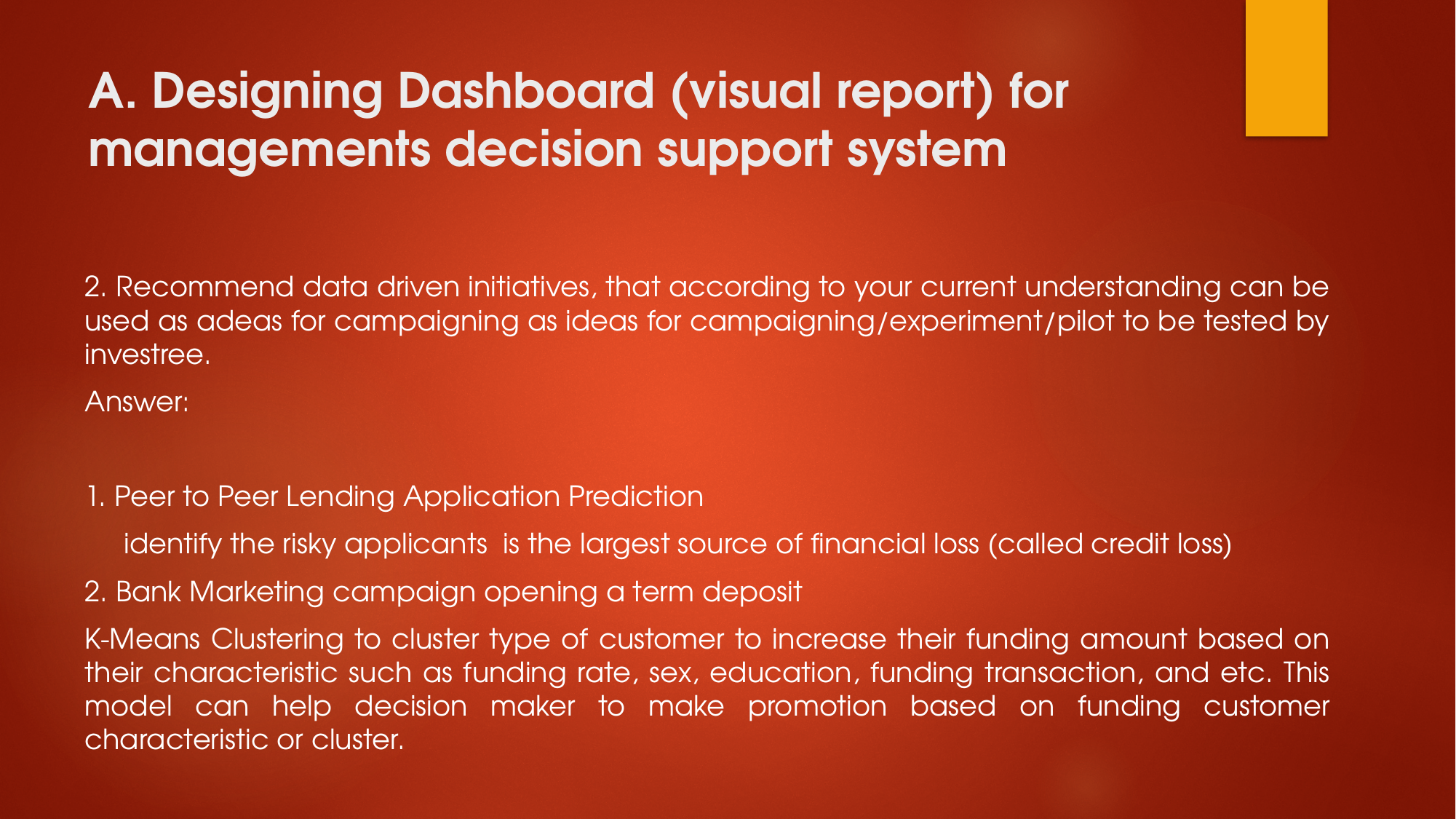

# A. Designing Dashboard (visual report) for managements decision support system
2. Recommend data driven initiatives, that according to your current understanding can be used as adeas for campaigning as ideas for campaigning/experiment/pilot to be tested by investree.
Answer:

1. Peer to Peer Lending Application Prediction
     identify the risky applicants  is the largest source of financial loss (called credit loss)
2. Bank Marketing campaign opening a term deposit
K-Means Clustering to cluster type of customer to increase their funding amount based on their characteristic such as funding rate, sex, education, funding transaction, and etc. This model can help decision maker to make promotion based on funding customer characteristic or cluster.